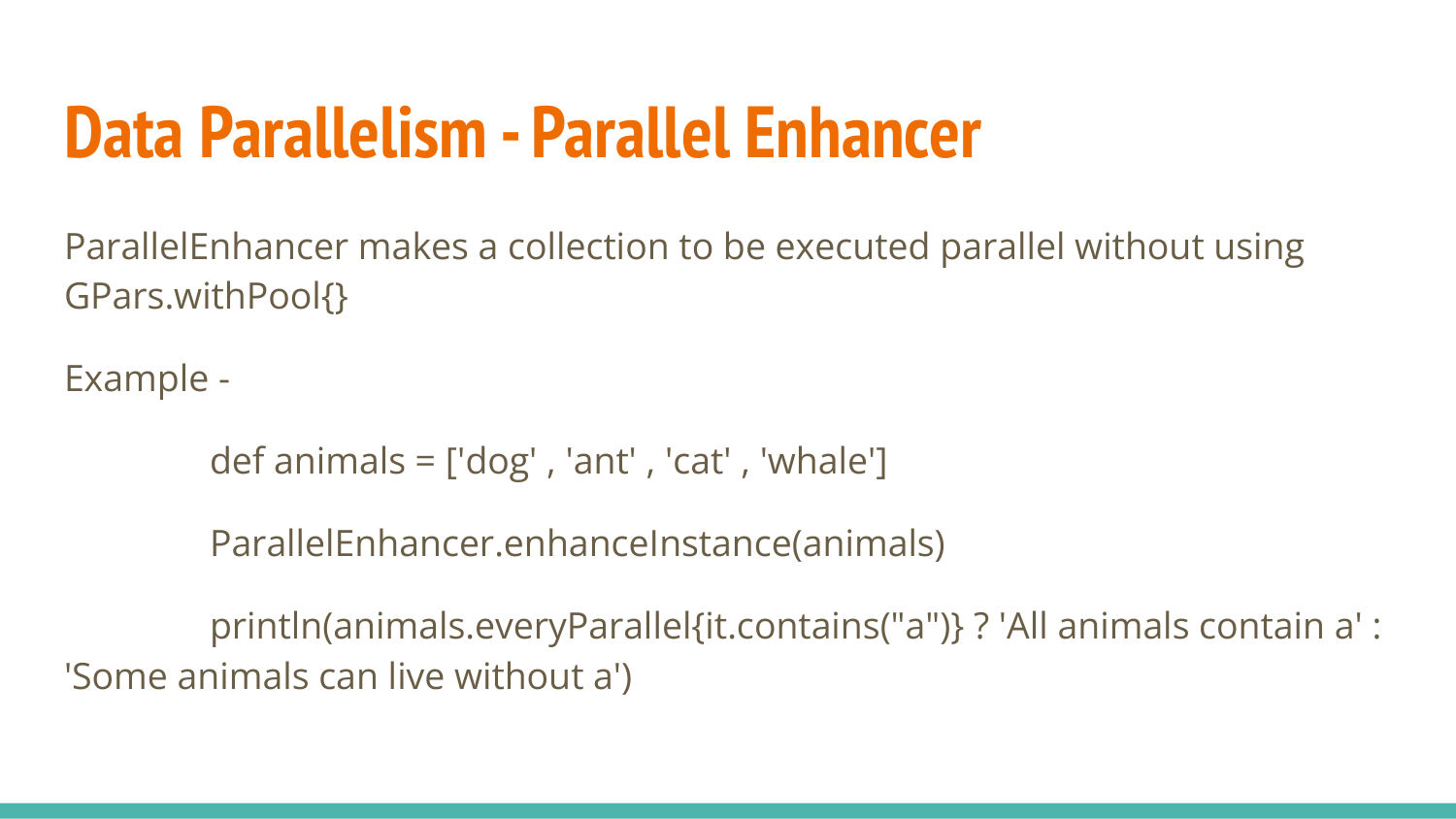

# Data Parallelism - Parallel Enhancer
ParallelEnhancer makes a collection to be executed parallel without using GPars.withPool{}
Example -
 	def animals = ['dog' , 'ant' , 'cat' , 'whale']
 	ParallelEnhancer.enhanceInstance(animals)
  	println(animals.everyParallel{it.contains("a")} ? 'All animals contain a' : 'Some animals can live without a')